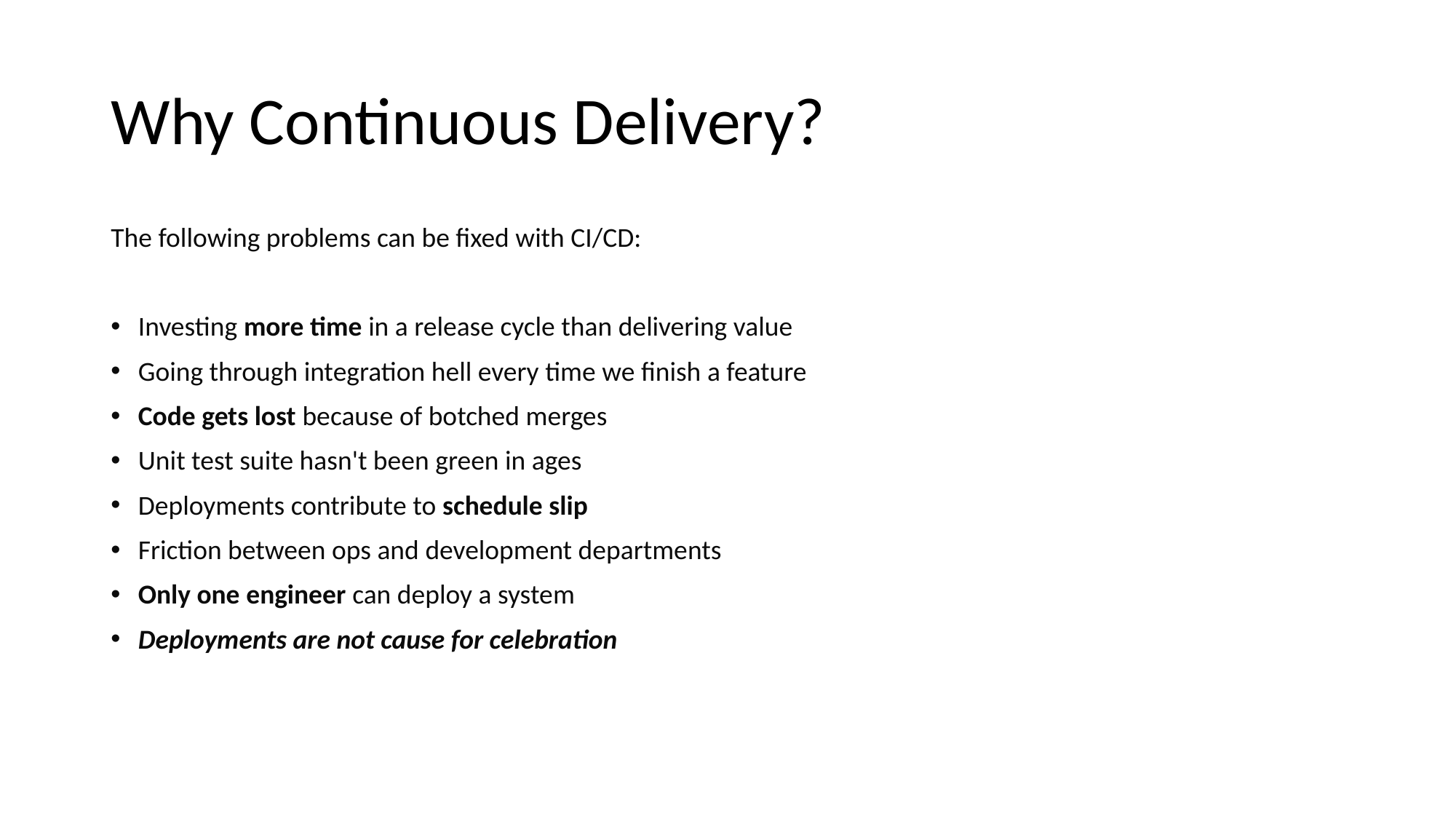

# Why Continuous Delivery?
The following problems can be fixed with CI/CD:

Investing more time in a release cycle than delivering value
Going through integration hell every time we finish a feature
Code gets lost because of botched merges
Unit test suite hasn't been green in ages
Deployments contribute to schedule slip
Friction between ops and development departments
Only one engineer can deploy a system
Deployments are not cause for celebration